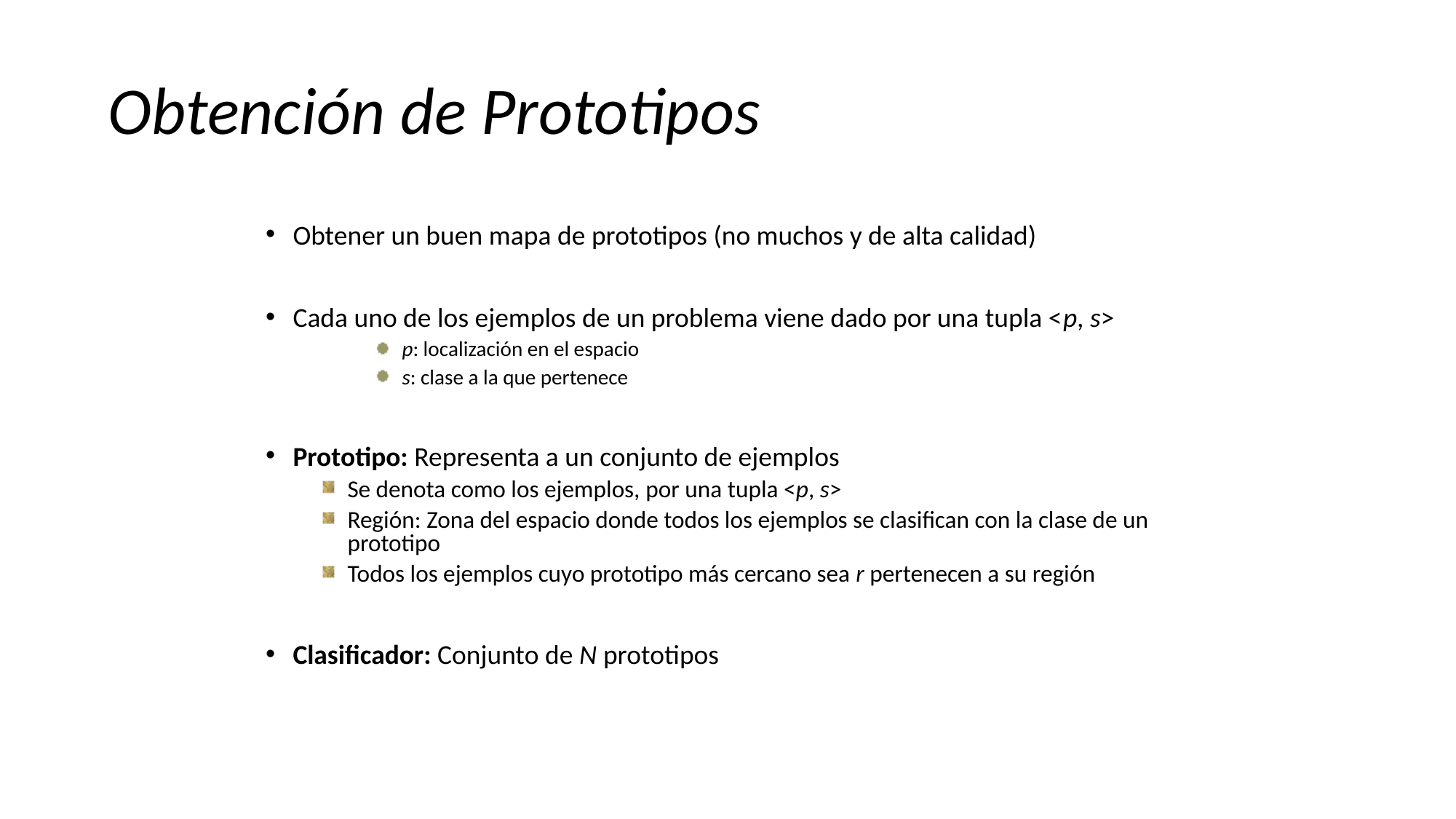

# Obtención de Prototipos
Obtener un buen mapa de prototipos (no muchos y de alta calidad)

Cada uno de los ejemplos de un problema viene dado por una tupla <p, s>
p: localización en el espacio
s: clase a la que pertenece

Prototipo: Representa a un conjunto de ejemplos
Se denota como los ejemplos, por una tupla <p, s>
Región: Zona del espacio donde todos los ejemplos se clasifican con la clase de un prototipo
Todos los ejemplos cuyo prototipo más cercano sea r pertenecen a su región

Clasificador: Conjunto de N prototipos